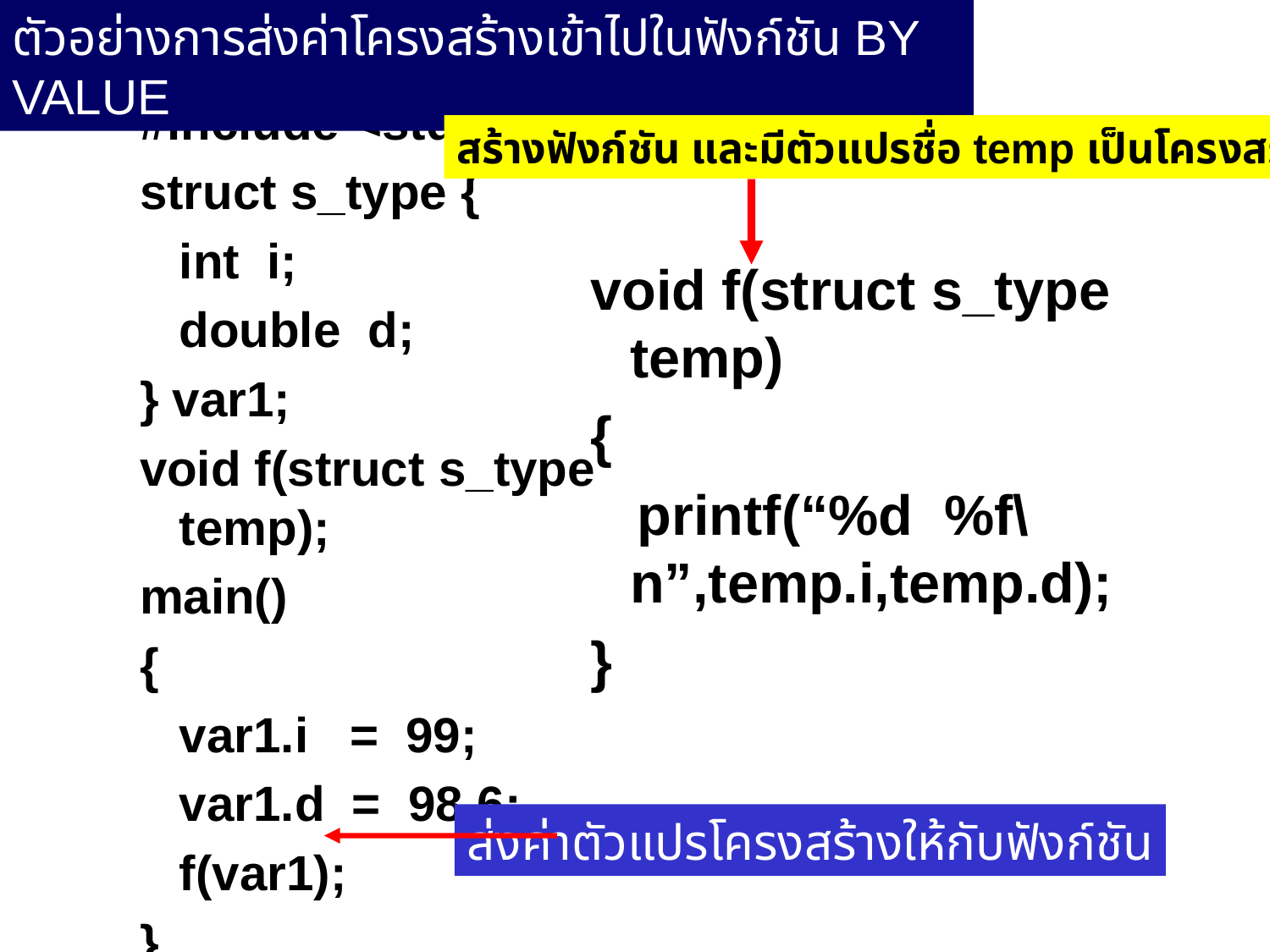

ตัวอย่างการส่งค่าโครงสร้างเข้าไปในฟังก์ชัน BY VALUE
#include <stdio.h>
struct s_type {
	int  i;
	double  d;
} var1;
void f(struct s_type temp);
main()
{
	var1.i   =  99;
	var1.d  =  98.6;
	f(var1);
}

สร้างฟังก์ชัน และมีตัวแปรชื่อ temp เป็นโครงสร้าง

void f(struct s_type temp)
{
   printf(“%d  %f\n”,temp.i,temp.d);
}

ส่งค่าตัวแปรโครงสร้างให้กับฟังก์ชัน